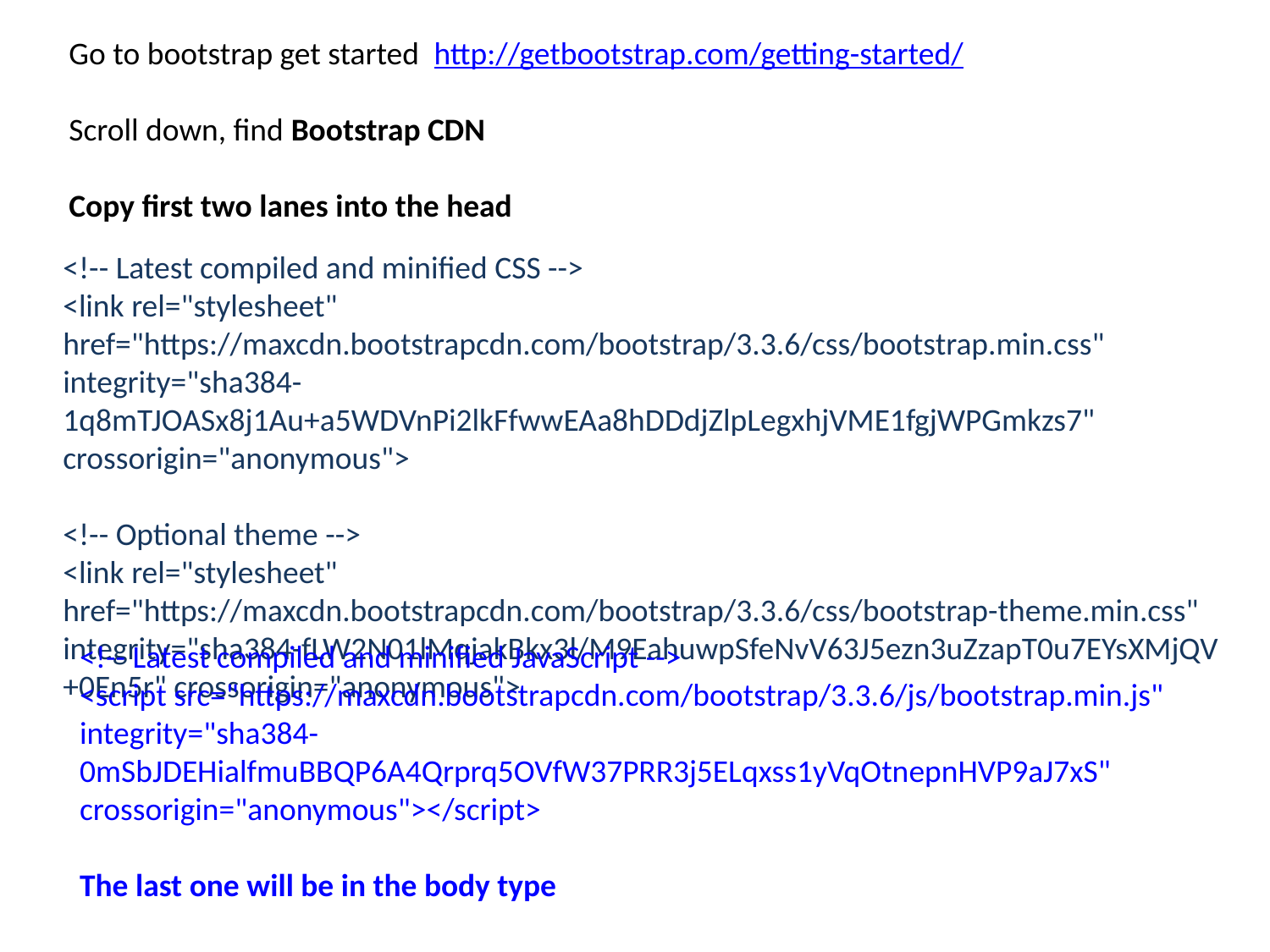

Go to bootstrap get started  http://getbootstrap.com/getting-started/

Scroll down, find Bootstrap CDN

Copy first two lanes into the head

<!-- Latest compiled and minified CSS -->
<link rel="stylesheet" href="https://maxcdn.bootstrapcdn.com/bootstrap/3.3.6/css/bootstrap.min.css" integrity="sha384-1q8mTJOASx8j1Au+a5WDVnPi2lkFfwwEAa8hDDdjZlpLegxhjVME1fgjWPGmkzs7" crossorigin="anonymous">

<!-- Optional theme -->
<link rel="stylesheet" href="https://maxcdn.bootstrapcdn.com/bootstrap/3.3.6/css/bootstrap-theme.min.css" integrity="sha384-fLW2N01lMqjakBkx3l/M9EahuwpSfeNvV63J5ezn3uZzapT0u7EYsXMjQV+0En5r" crossorigin="anonymous">
<!-- Latest compiled and minified JavaScript -->
<script src="https://maxcdn.bootstrapcdn.com/bootstrap/3.3.6/js/bootstrap.min.js" integrity="sha384-0mSbJDEHialfmuBBQP6A4Qrprq5OVfW37PRR3j5ELqxss1yVqOtnepnHVP9aJ7xS" crossorigin="anonymous"></script>

The last one will be in the body type